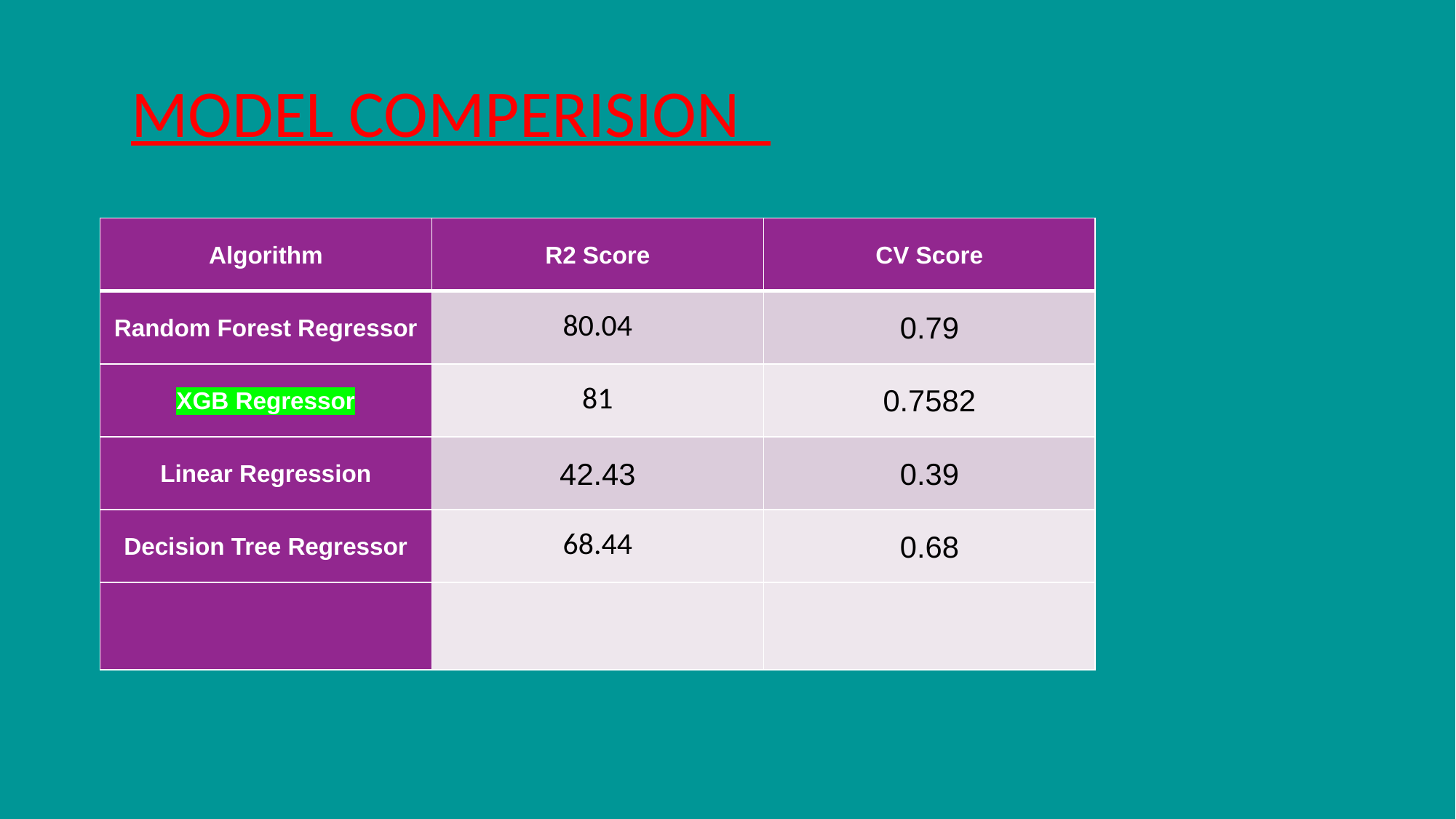

MODEL COMPERISION
| Algorithm | R2 Score | CV Score |
| --- | --- | --- |
| Random Forest Regressor | 80.04 | 0.79 |
| XGB Regressor | 81 | 0.7582 |
| Linear Regression | 42.43 | 0.39 |
| Decision Tree Regressor | 68.44 | 0.68 |
|  |  |  |